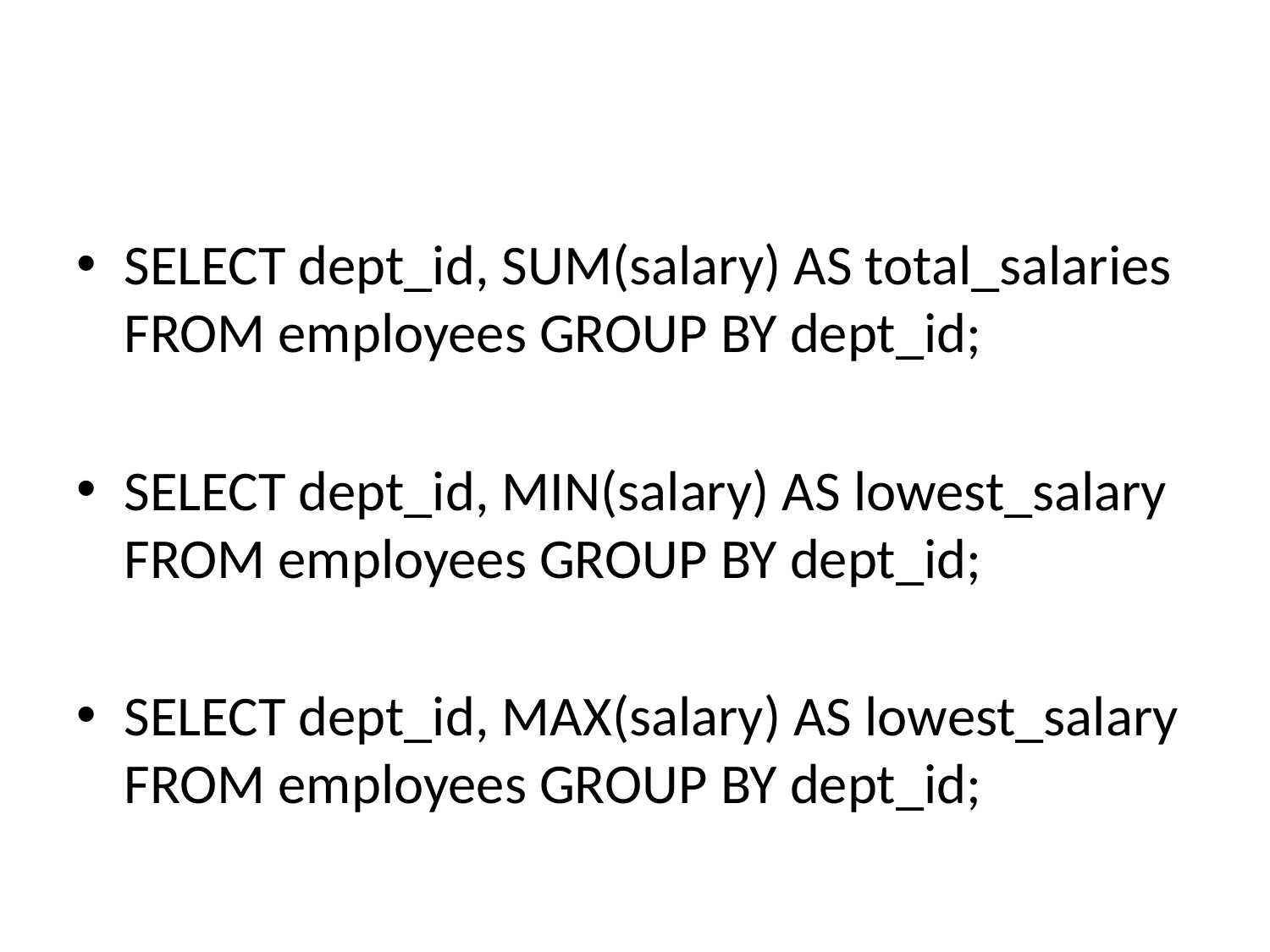

#
SELECT dept_id, SUM(salary) AS total_salaries FROM employees GROUP BY dept_id;

SELECT dept_id, MIN(salary) AS lowest_salary FROM employees GROUP BY dept_id;

SELECT dept_id, MAX(salary) AS lowest_salary FROM employees GROUP BY dept_id;